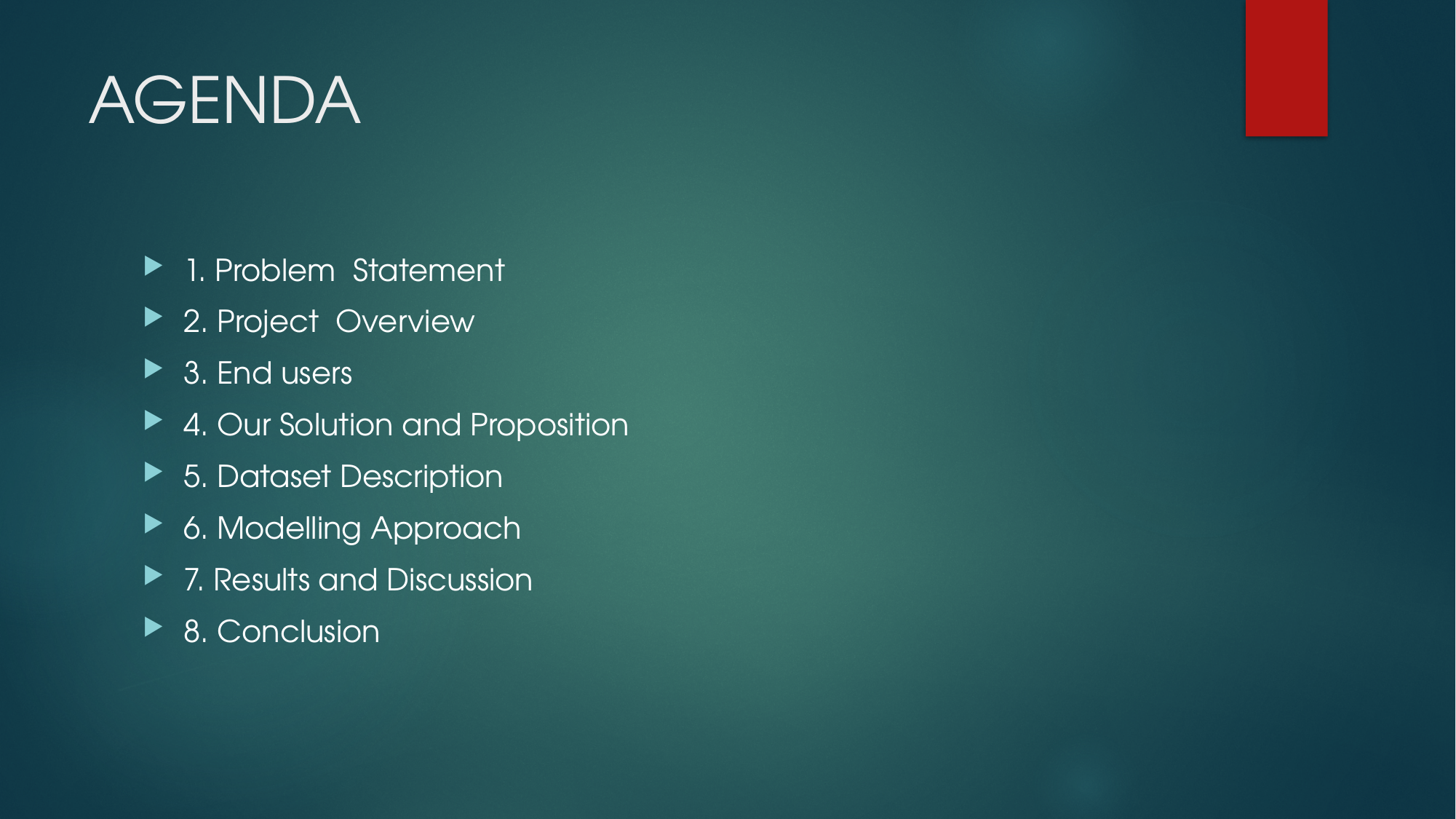

# AGENDA
1. Problem  Statement
2. Project  Overview
3. End users
4. Our Solution and Proposition
5. Dataset Description
6. Modelling Approach
7. Results and Discussion
8. Conclusion